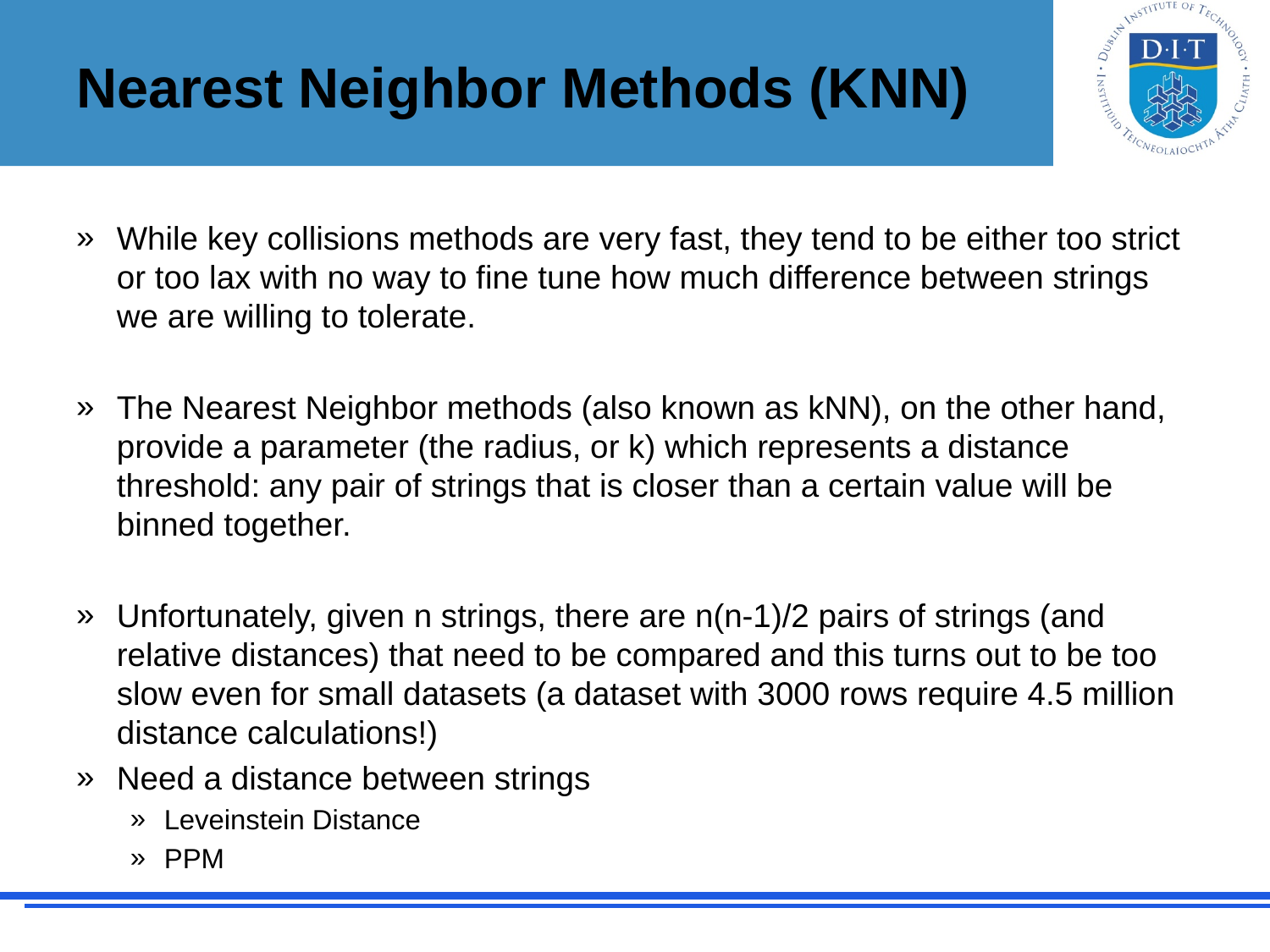

# Nearest Neighbor Methods (KNN)
While key collisions methods are very fast, they tend to be either too strict or too lax with no way to fine tune how much difference between strings we are willing to tolerate.

The Nearest Neighbor methods (also known as kNN), on the other hand, provide a parameter (the radius, or k) which represents a distance threshold: any pair of strings that is closer than a certain value will be binned together.

Unfortunately, given n strings, there are n(n-1)/2 pairs of strings (and relative distances) that need to be compared and this turns out to be too slow even for small datasets (a dataset with 3000 rows require 4.5 million distance calculations!)
Need a distance between strings
Leveinstein Distance
PPM